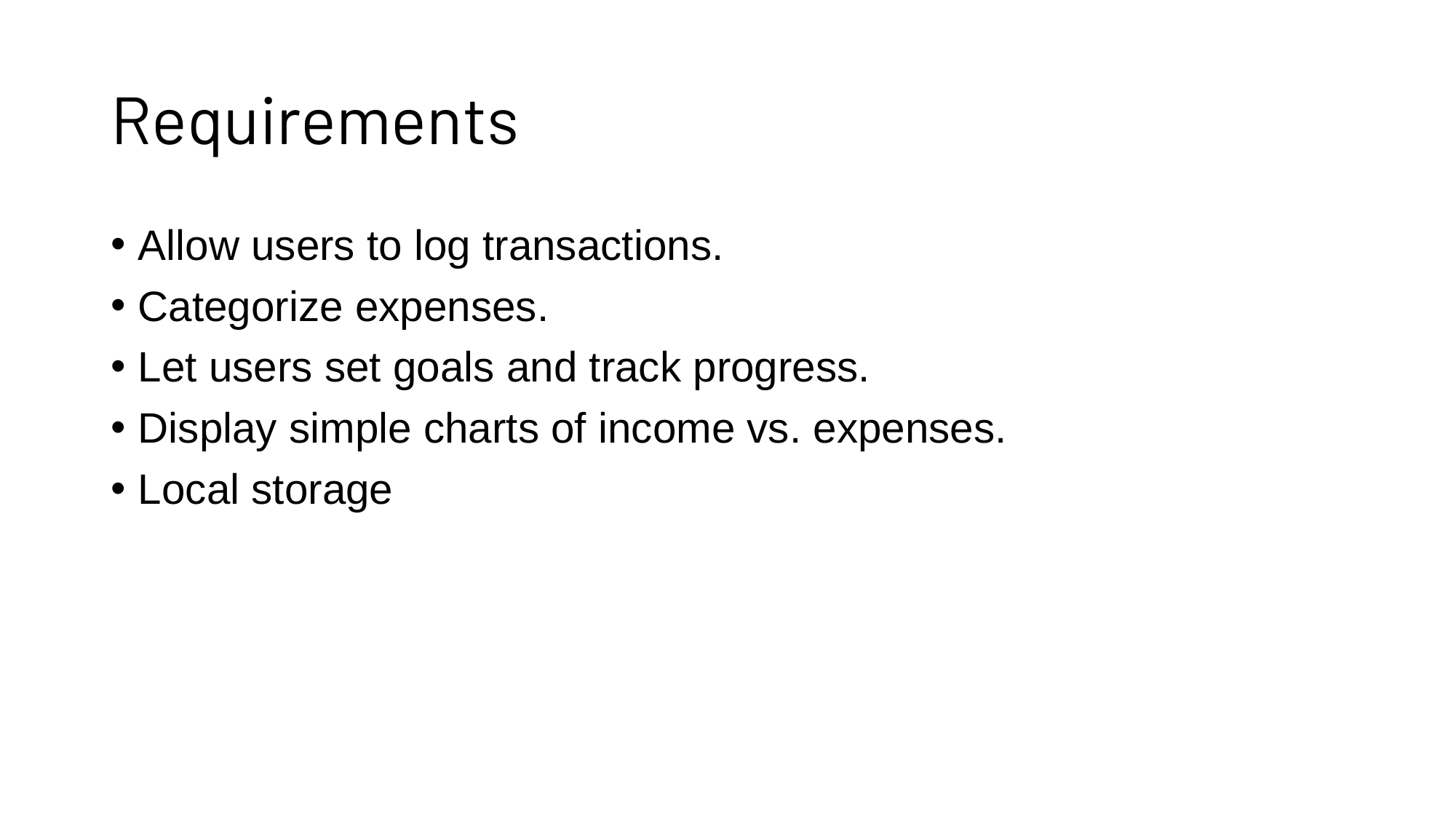

# Requirements
Allow users to log transactions.
Categorize expenses.
Let users set goals and track progress.
Display simple charts of income vs. expenses.
Local storage